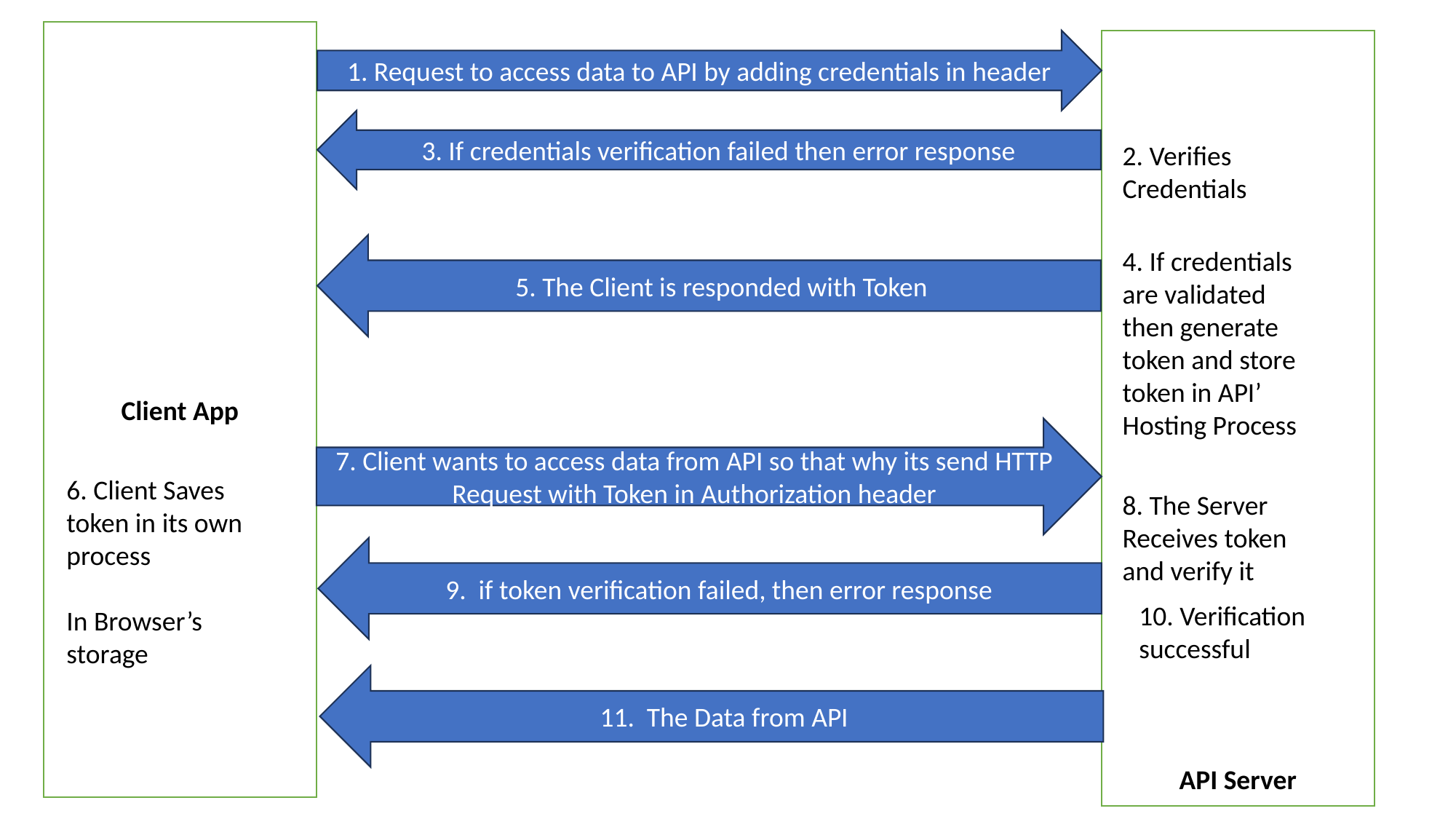

Client App
1. Request to access data to API by adding credentials in header

API Server
3. If credentials verification failed then error response
2. Verifies Credentials
5. The Client is responded with Token
4. If credentials are validated then generate token and store token in API’ Hosting Process
7. Client wants to access data from API so that why its send HTTP Request with Token in Authorization header
6. Client Saves token in its own process

In Browser’s storage
8. The Server Receives token and verify it
9.  if token verification failed, then error response
10. Verification successful
11.  The Data from API